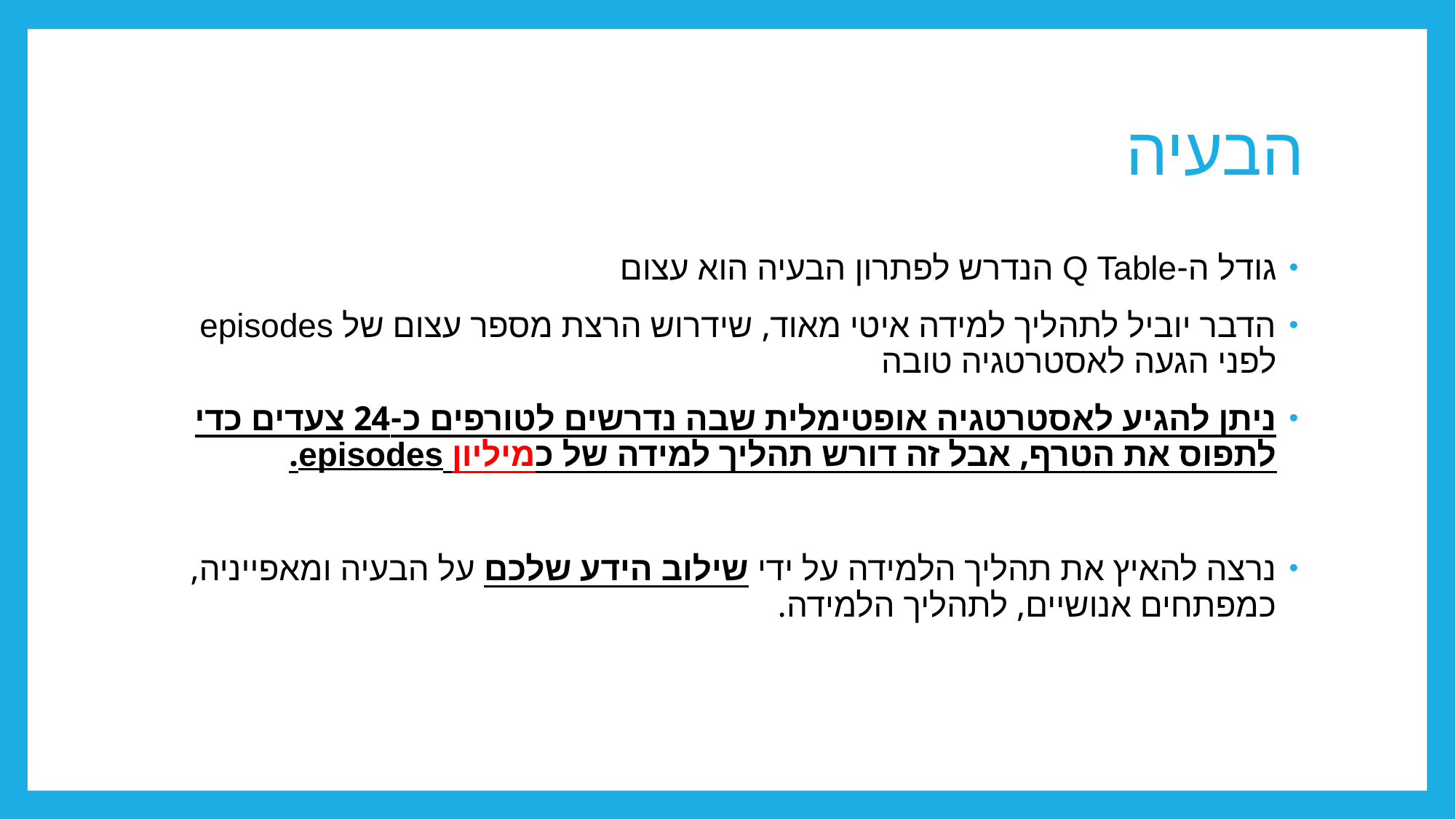

# הבעיה
גודל ה-Q Table הנדרש לפתרון הבעיה הוא עצום
הדבר יוביל לתהליך למידה איטי מאוד, שידרוש הרצת מספר עצום של episodes לפני הגעה לאסטרטגיה טובה
ניתן להגיע לאסטרטגיה אופטימלית שבה נדרשים לטורפים כ-24 צעדים כדי לתפוס את הטרף, אבל זה דורש תהליך למידה של כמיליון episodes.

נרצה להאיץ את תהליך הלמידה על ידי שילוב הידע שלכם על הבעיה ומאפייניה, כמפתחים אנושיים, לתהליך הלמידה.